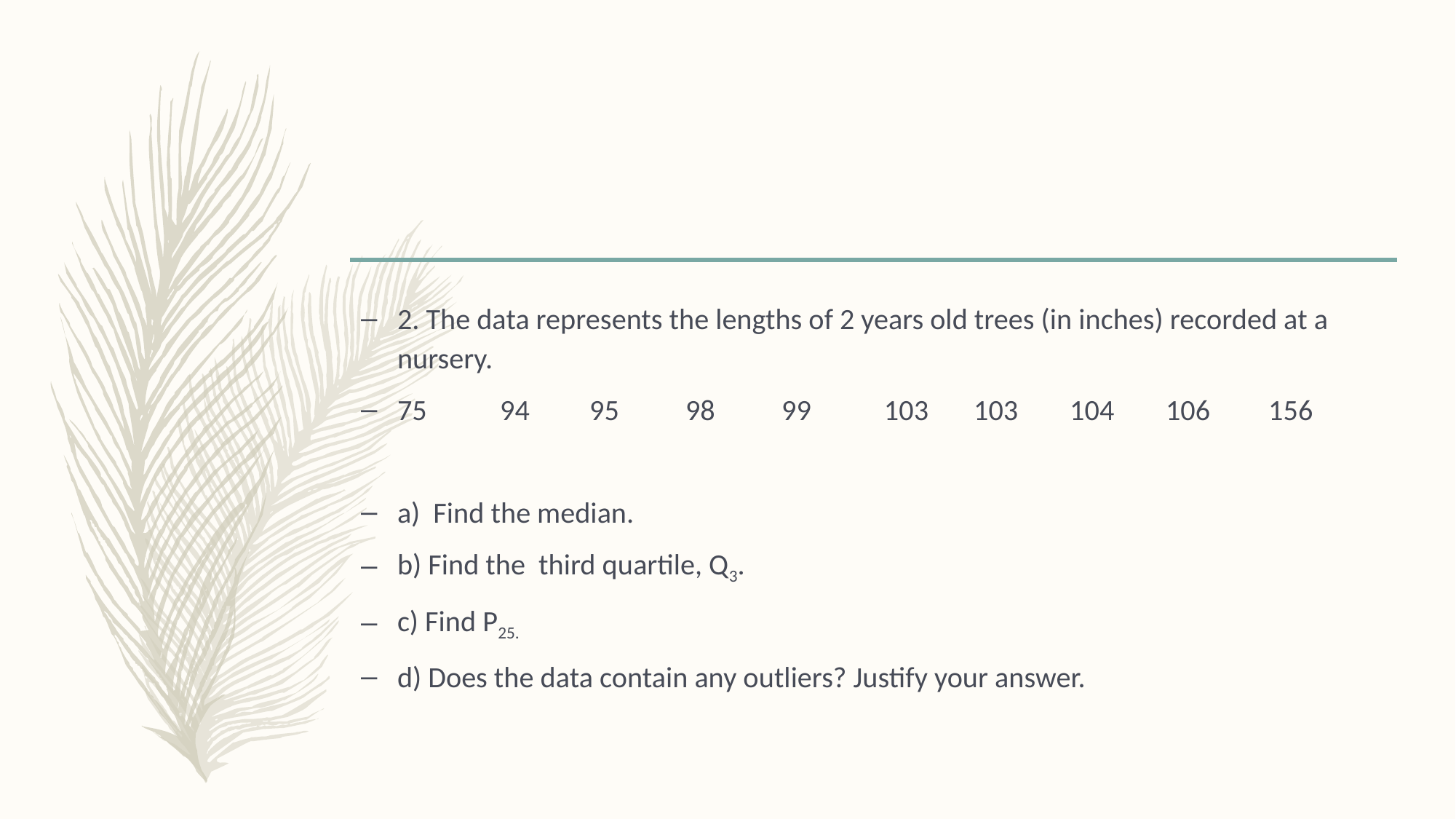

#
2. The data represents the lengths of 2 years old trees (in inches) recorded at a nursery.
75	 94	95	98	99	 103	103	104	106	 156

a)  Find the median.
b) Find the  third quartile, Q3.
c) Find P25.
d) Does the data contain any outliers? Justify your answer.